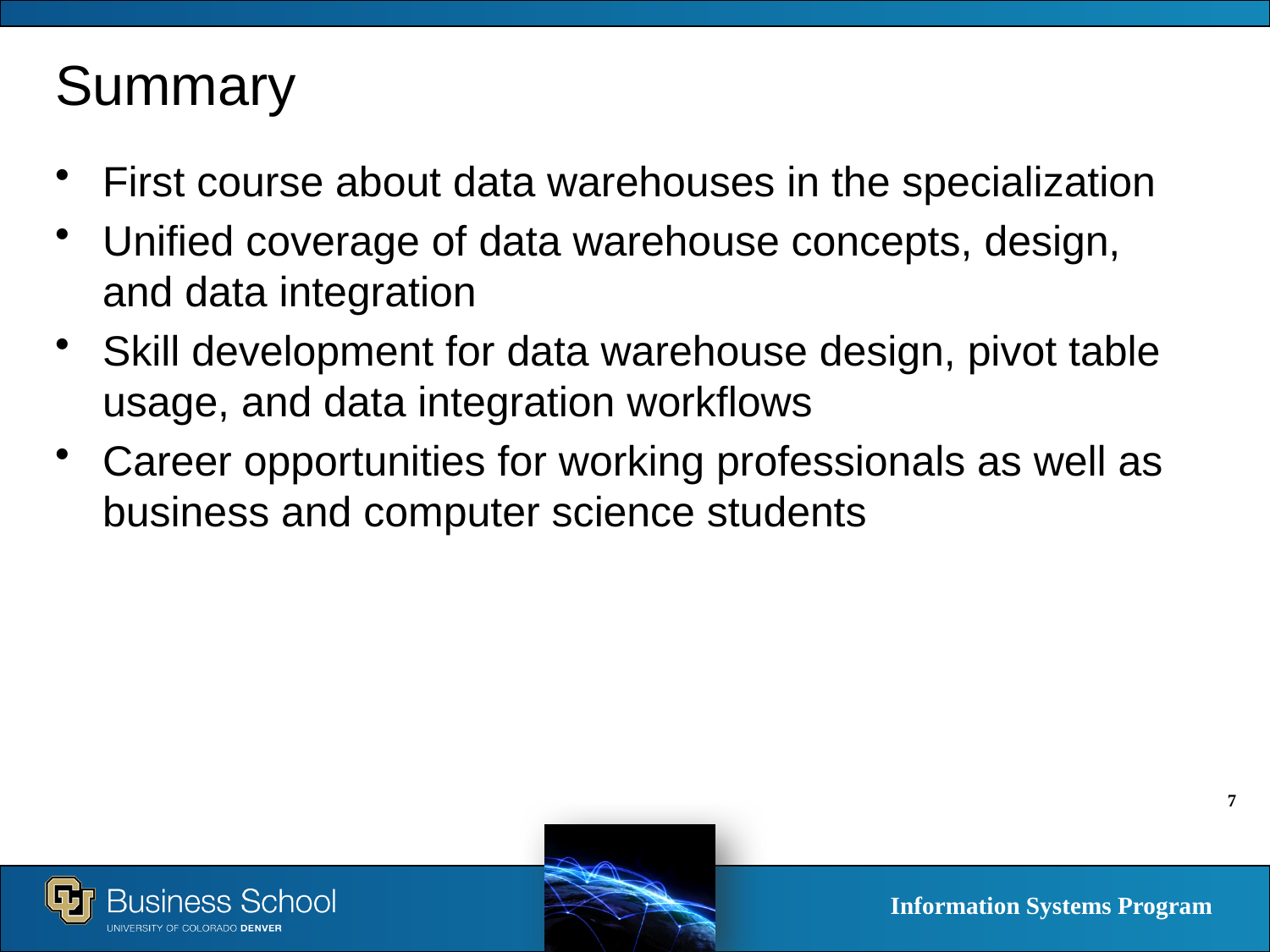

# Summary
First course about data warehouses in the specialization
Unified coverage of data warehouse concepts, design, and data integration
Skill development for data warehouse design, pivot table usage, and data integration workflows
Career opportunities for working professionals as well as business and computer science students